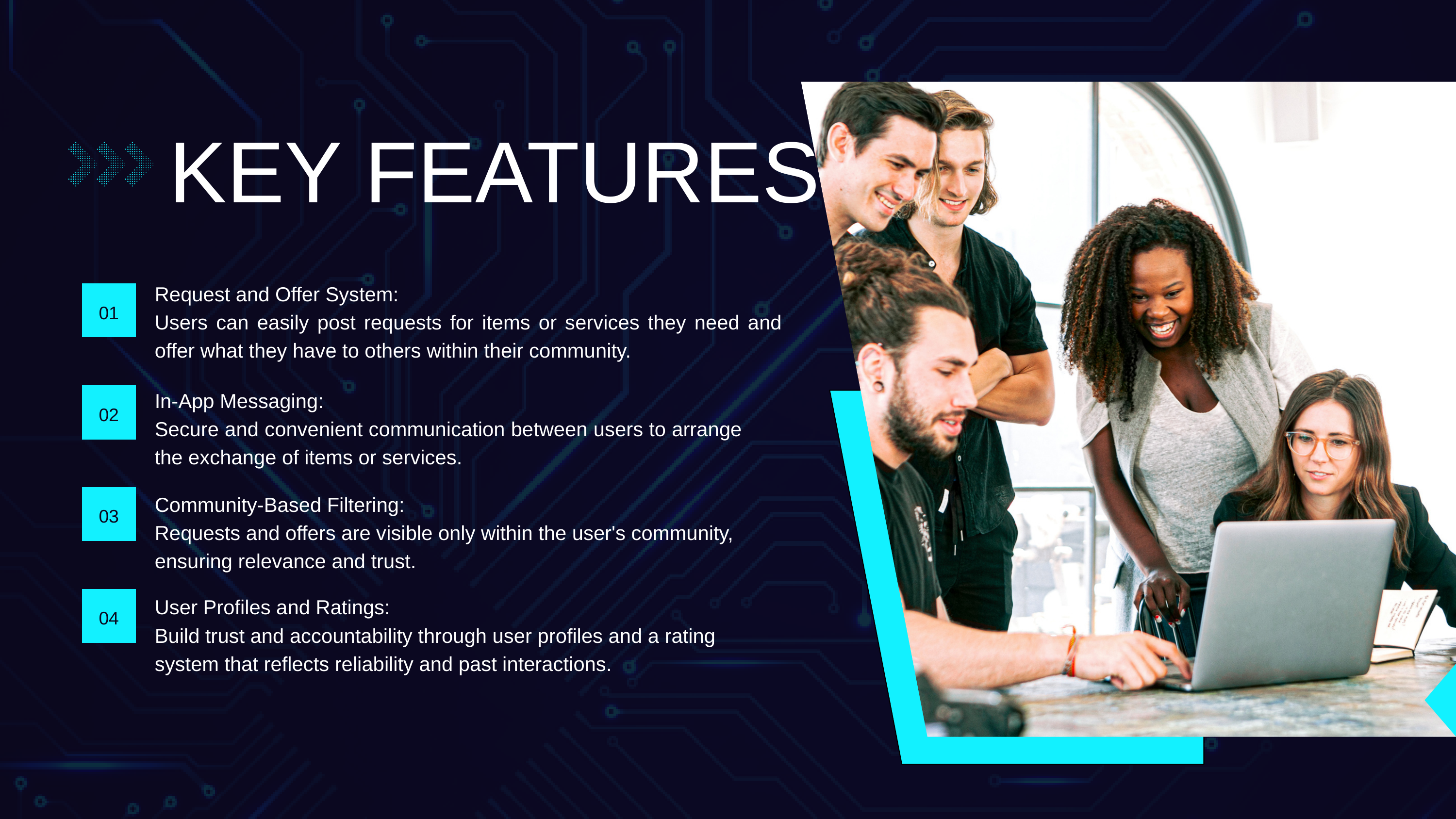

KEY FEATURES

Request and Offer System:
Users can easily post requests for items or services they need and offer what they have to others within their community.

01
In-App Messaging:
Secure and convenient communication between users to arrange the exchange of items or services.

02

Community-Based Filtering:
Requests and offers are visible only within the user's community, ensuring relevance and trust.

03

User Profiles and Ratings:
Build trust and accountability through user profiles and a rating system that reflects reliability and past interactions.

04